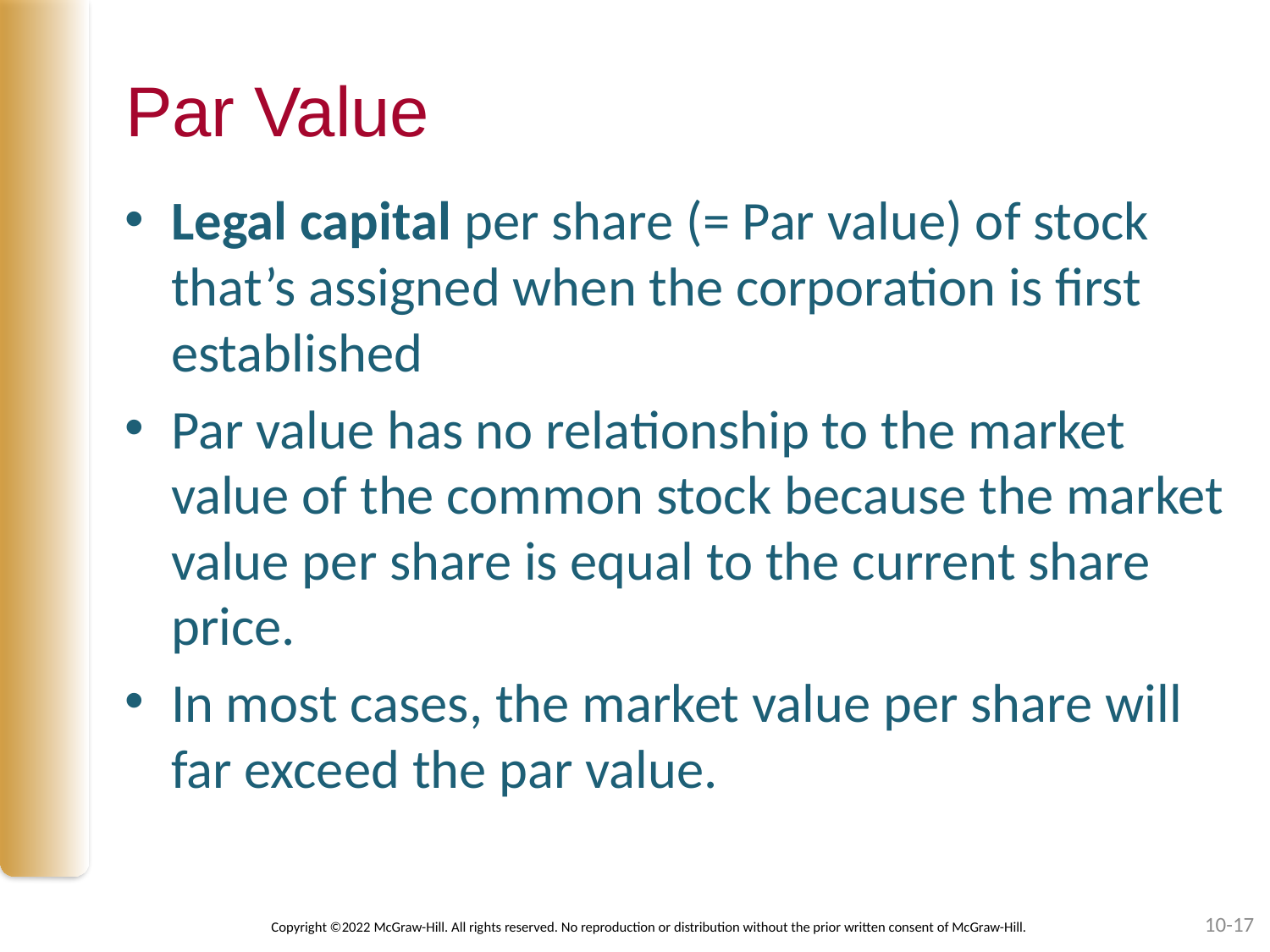

# Par Value
Legal capital per share (= Par value) of stock that’s assigned when the corporation is first established
Par value has no relationship to the market value of the common stock because the market value per share is equal to the current share price.
In most cases, the market value per share will far exceed the par value.

10-17
Copyright ©2022 McGraw-Hill. All rights reserved. No reproduction or distribution without the prior written consent of McGraw-Hill.